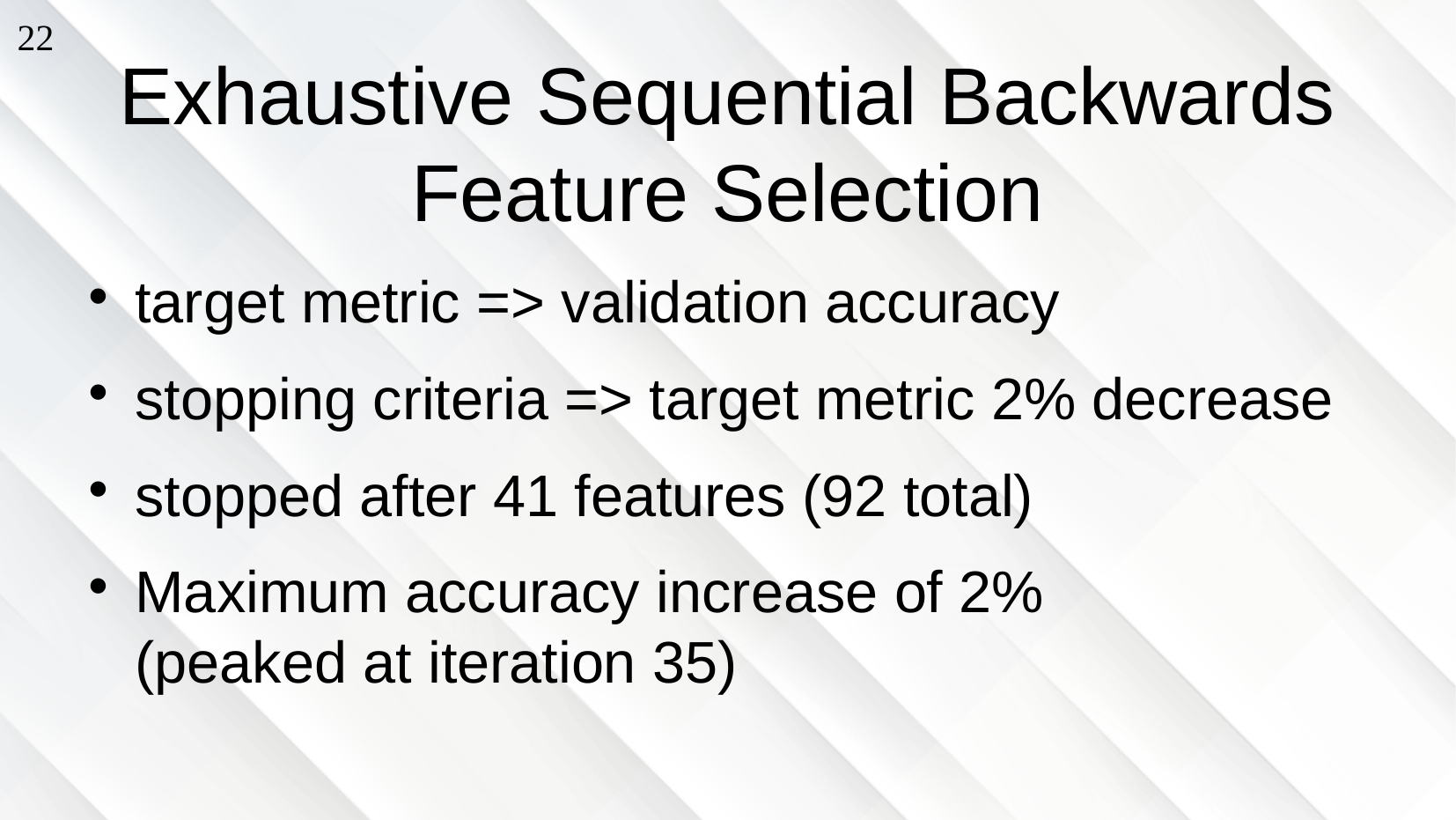

22
# Exhaustive Sequential Backwards Feature Selection
target metric => validation accuracy
stopping criteria => target metric 2% decrease
stopped after 41 features (92 total)
Maximum accuracy increase of 2%
(peaked at iteration 35)